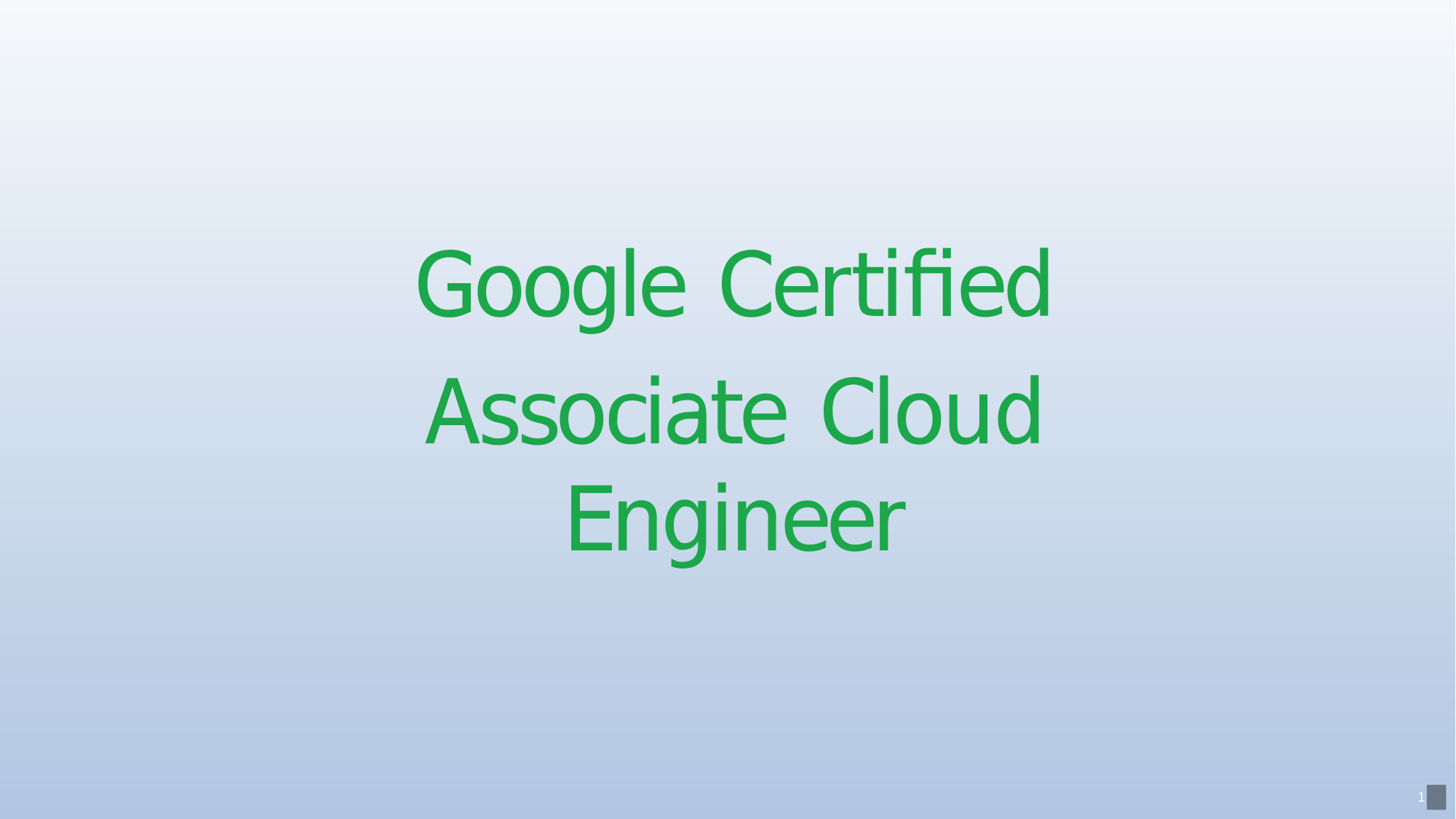

# Google Certified
Associate Cloud Engineer

1